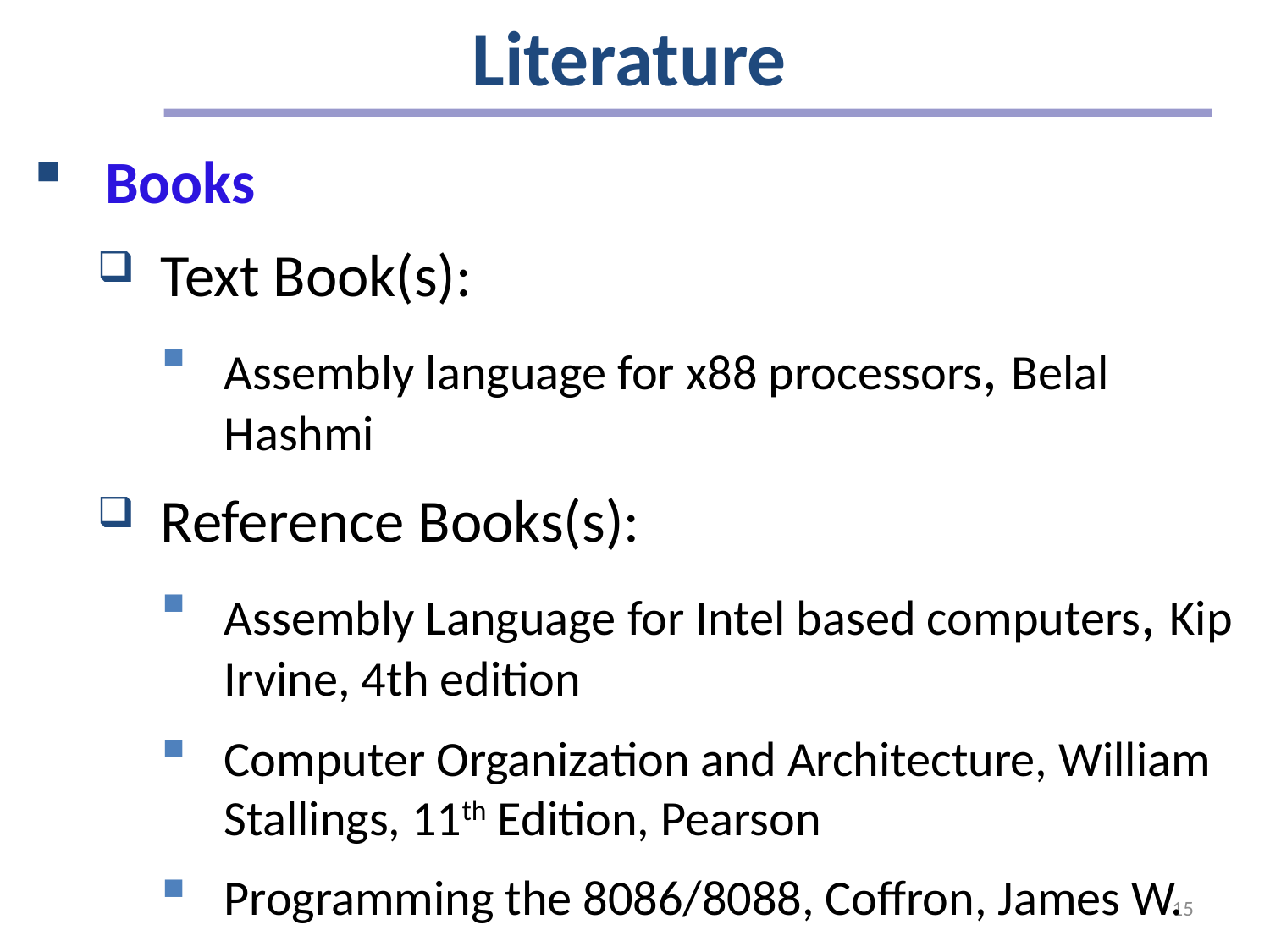

# Literature
Books
Text Book(s):
Assembly language for x88 processors, Belal Hashmi
Reference Books(s):
Assembly Language for Intel based computers, Kip Irvine, 4th edition
Computer Organization and Architecture, William Stallings, 11th Edition, Pearson
Programming the 8086/8088, Coffron, James W.
15